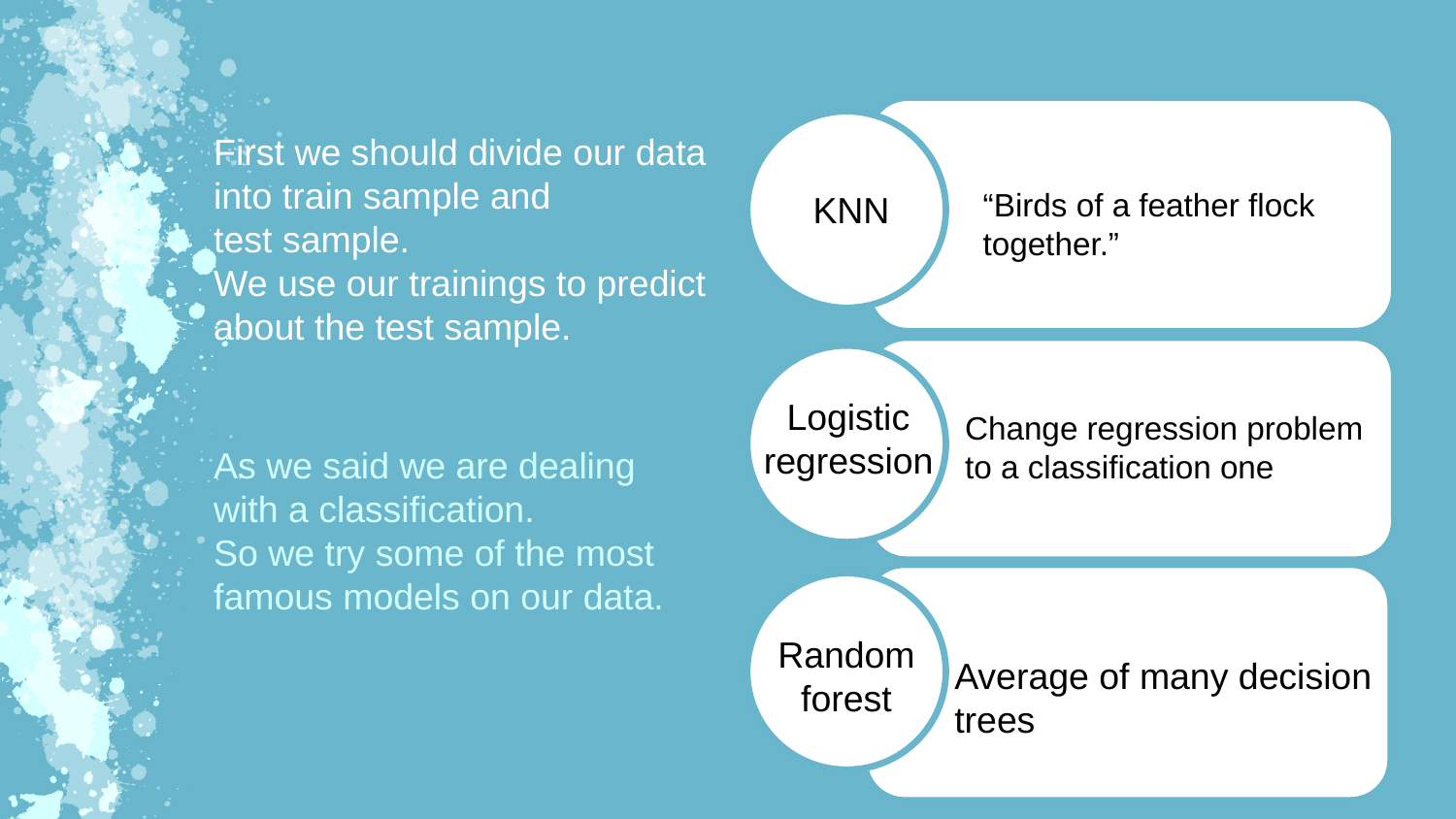

First we should divide our data
into train sample and
test sample.
We use our trainings to predict about the test sample.

“Birds of a feather flock
together.”
KNN

Logistic
regression
Change regression problem to a classification one
As we said we are dealing with a classification.
So we try some of the most famous models on our data.

Random forest
Average of many decision trees